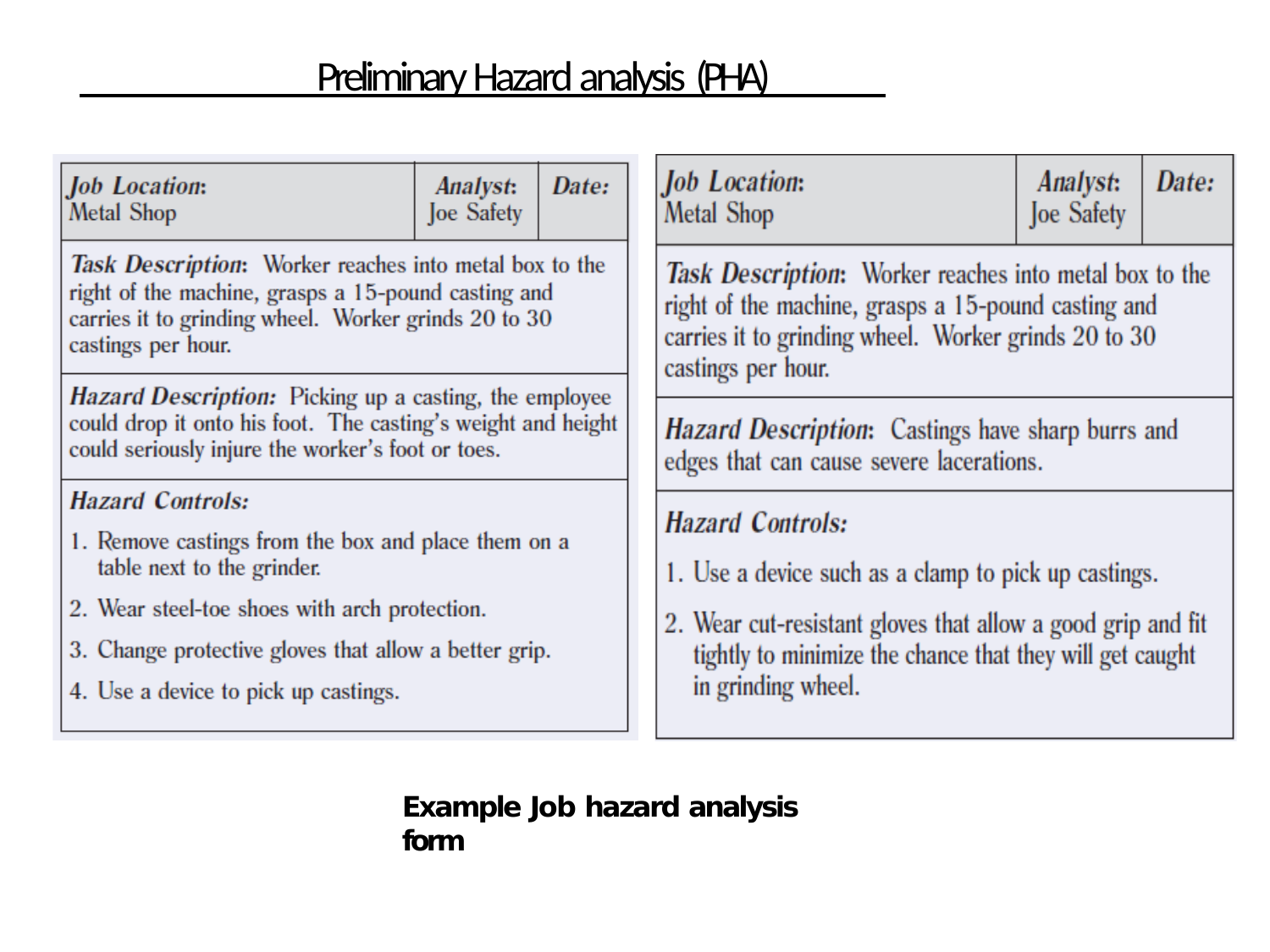

# Preliminary Hazard analysis (PHA)

Example Job hazard analysis form